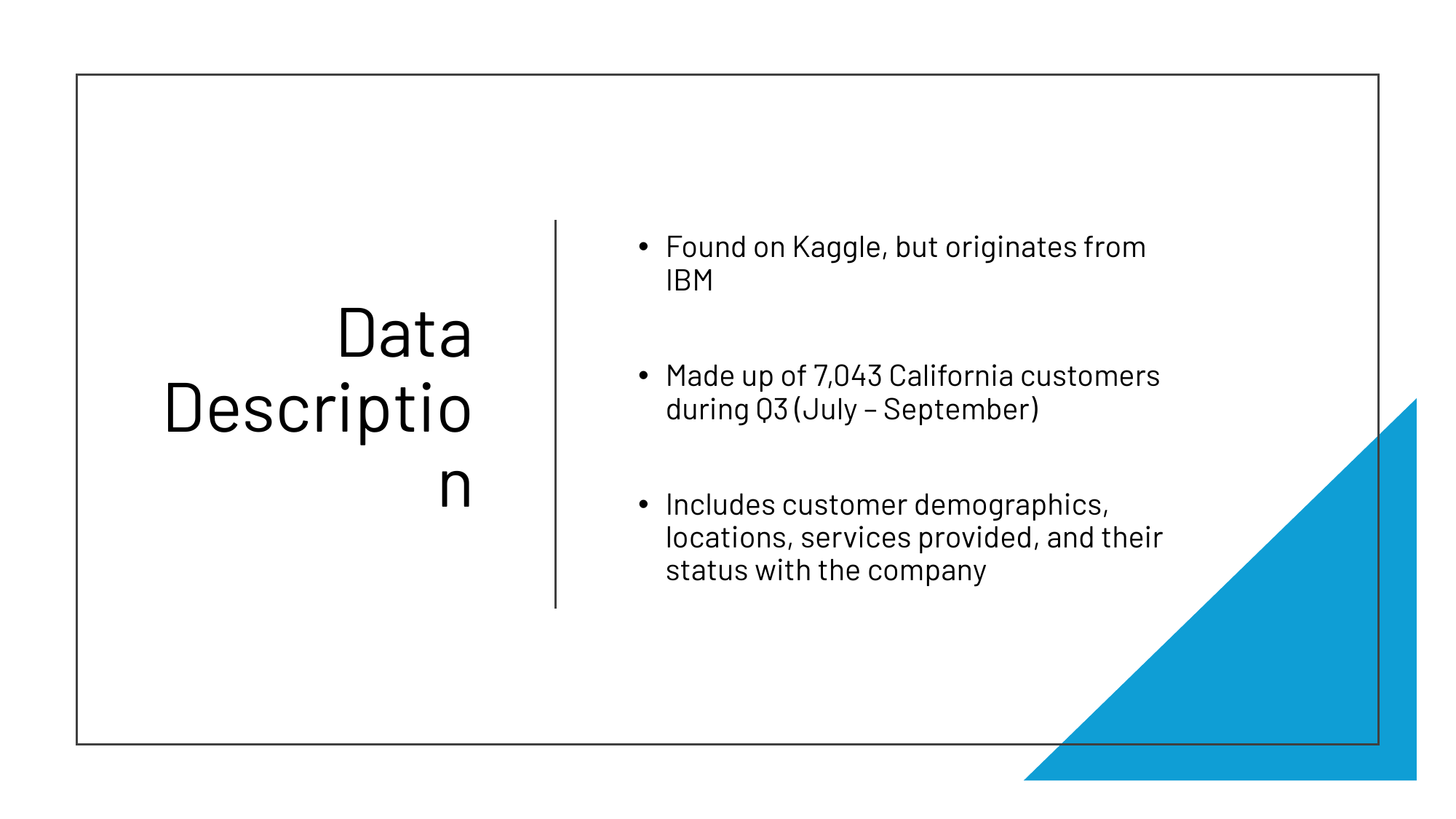

# Data Description
Found on Kaggle, but originates from IBM

Made up of 7,043 California customers during Q3 (July – September)

Includes customer demographics, locations, services provided, and their status with the company